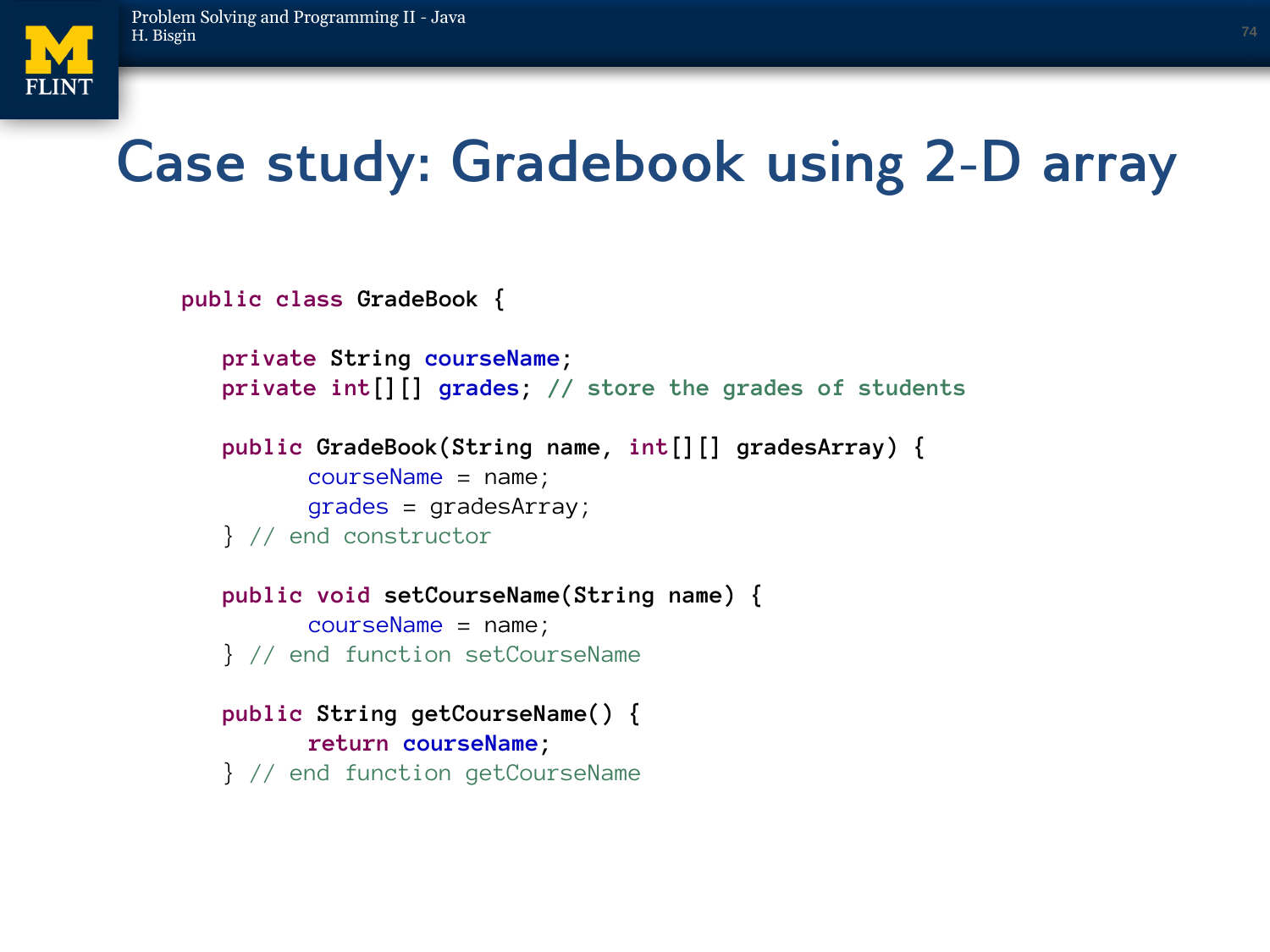

74
# Case study: Gradebook using 2-D array
public class GradeBook {

   private String courseName;
   private int[][] grades; // store the grades of students

   public GradeBook(String name, int[][] gradesArray) {
	courseName = name;
	grades = gradesArray;
   } // end constructor

   public void setCourseName(String name) {
	courseName = name;
   } // end function setCourseName

   public String getCourseName() {
	return courseName;
   } // end function getCourseName